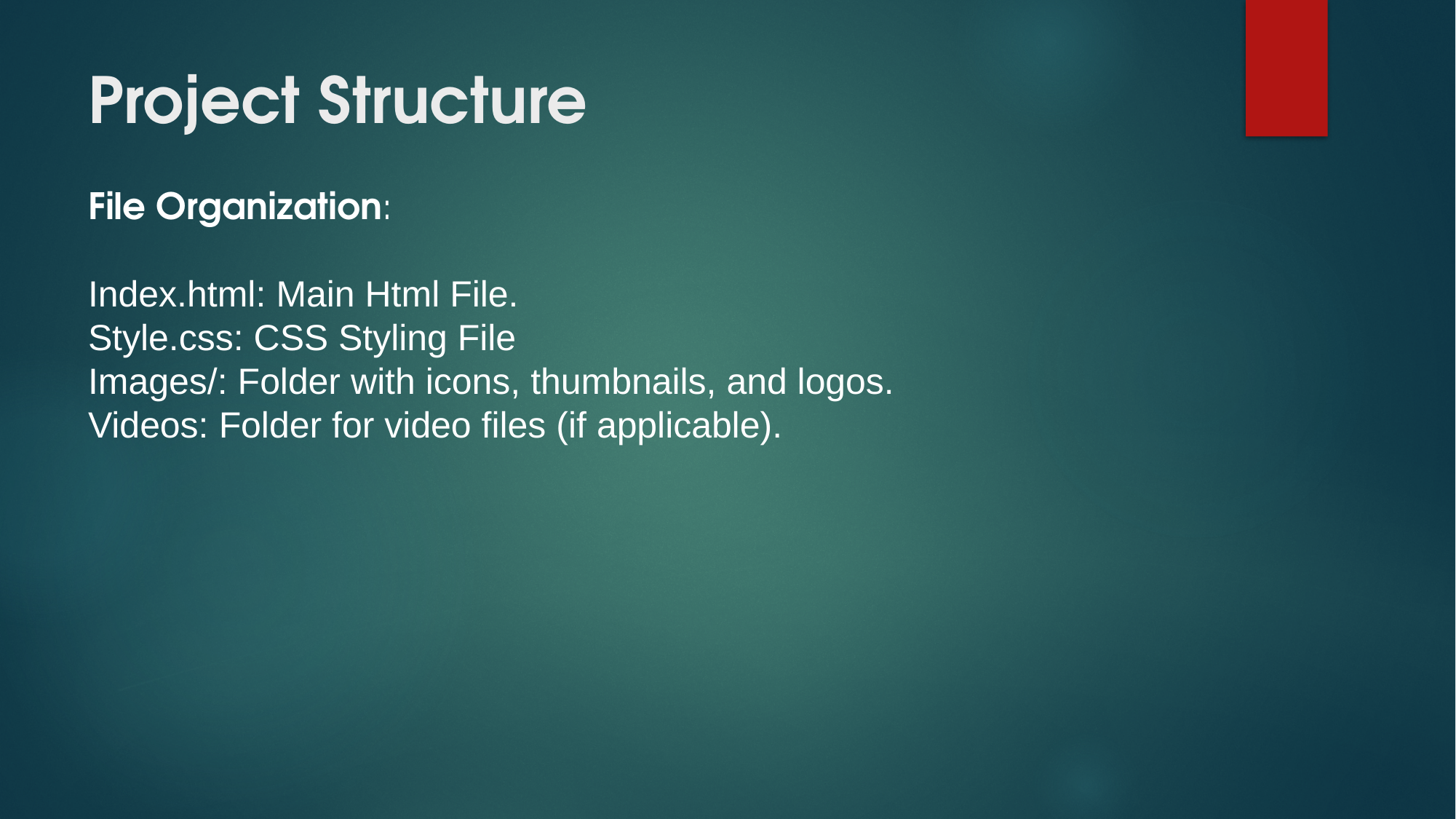

# Project Structure
File Organization:

Index.html: Main Html File.
Style.css: CSS Styling File
Images/: Folder with icons, thumbnails, and logos.
Videos: Folder for video files (if applicable).